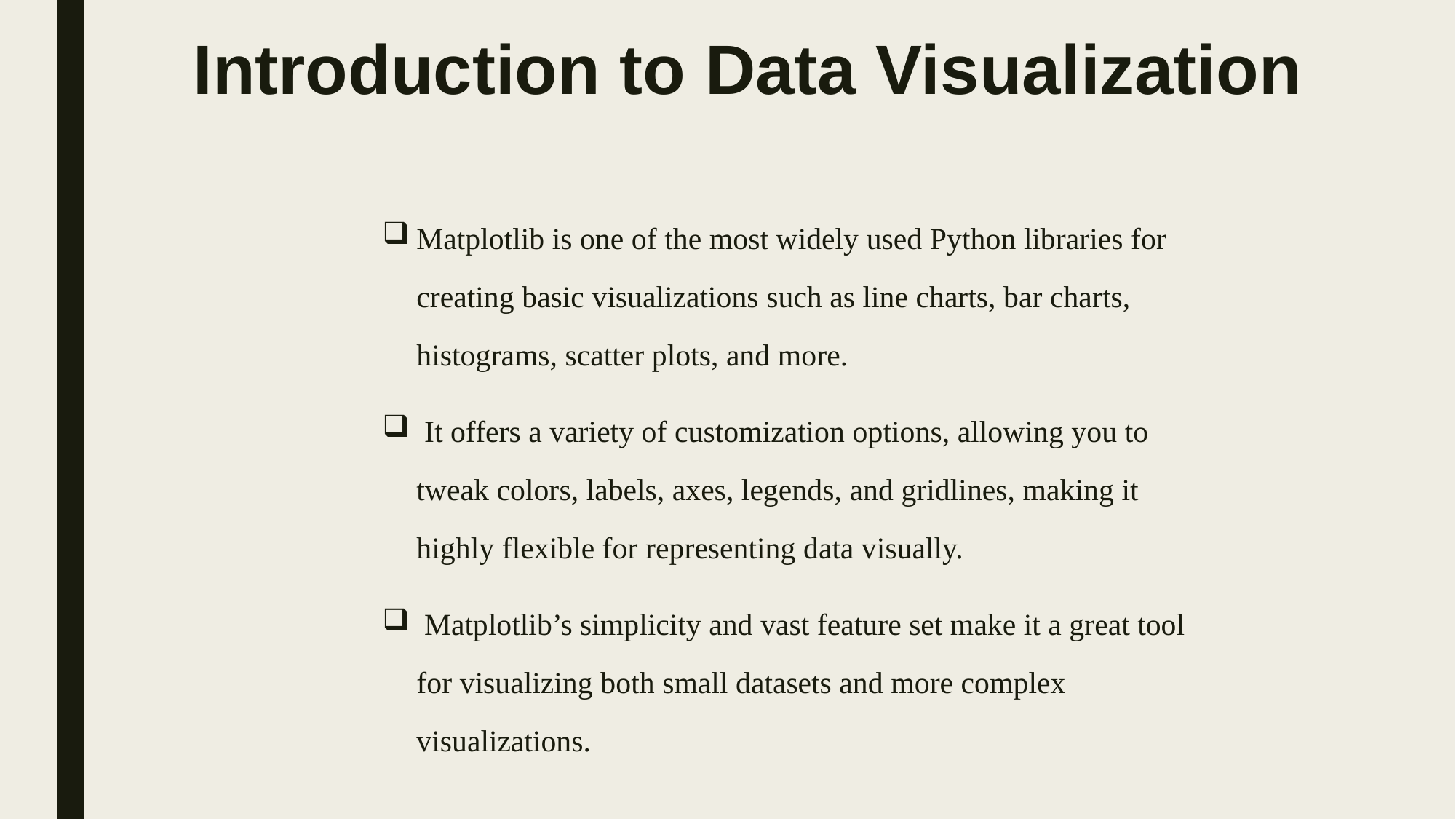

# Introduction to Data Visualization
Matplotlib is one of the most widely used Python libraries for creating basic visualizations such as line charts, bar charts, histograms, scatter plots, and more.
 It offers a variety of customization options, allowing you to tweak colors, labels, axes, legends, and gridlines, making it highly flexible for representing data visually.
 Matplotlib’s simplicity and vast feature set make it a great tool for visualizing both small datasets and more complex visualizations.